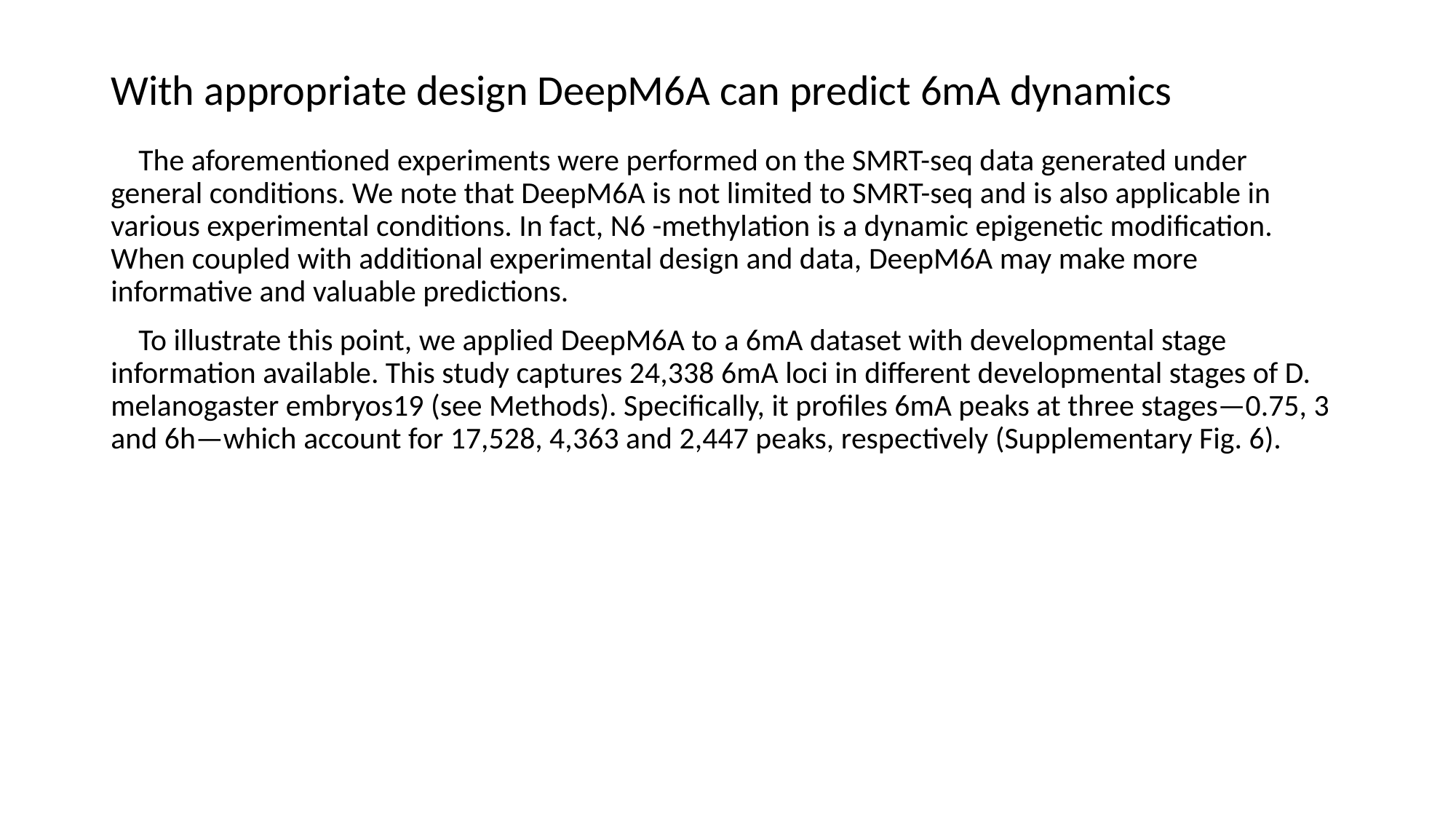

# With appropriate design DeepM6A can predict 6mA dynamics
    The aforementioned experiments were performed on the SMRT-seq data generated under general conditions. We note that DeepM6A is not limited to SMRT-seq and is also applicable in various experimental conditions. In fact, N6 -methylation is a dynamic epigenetic modification. When coupled with additional experimental design and data, DeepM6A may make more informative and valuable predictions.
    To illustrate this point, we applied DeepM6A to a 6mA dataset with developmental stage information available. This study captures 24,338 6mA loci in different developmental stages of D. melanogaster embryos19 (see Methods). Specifically, it profiles 6mA peaks at three stages—0.75, 3 and 6h—which account for 17,528, 4,363 and 2,447 peaks, respectively (Supplementary Fig. 6).